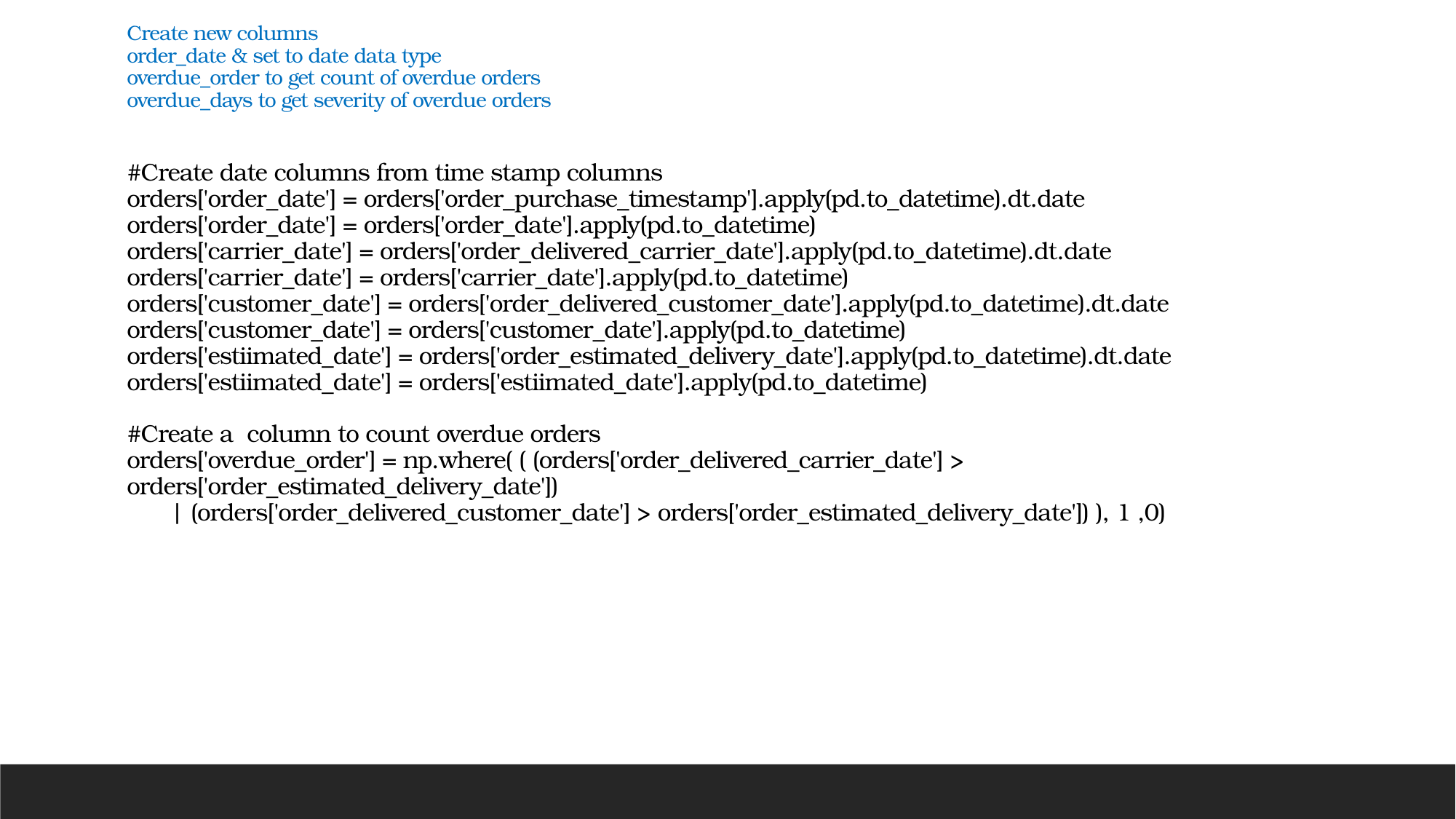

Create new columns
order_date & set to date data type
overdue_order to get count of overdue orders
overdue_days to get severity of overdue orders

#Create date columns from time stamp columns
orders['order_date'] = orders['order_purchase_timestamp'].apply(pd.to_datetime).dt.date
orders['order_date'] = orders['order_date'].apply(pd.to_datetime)
orders['carrier_date'] = orders['order_delivered_carrier_date'].apply(pd.to_datetime).dt.date
orders['carrier_date'] = orders['carrier_date'].apply(pd.to_datetime)
orders['customer_date'] = orders['order_delivered_customer_date'].apply(pd.to_datetime).dt.date
orders['customer_date'] = orders['customer_date'].apply(pd.to_datetime)
orders['estiimated_date'] = orders['order_estimated_delivery_date'].apply(pd.to_datetime).dt.date
orders['estiimated_date'] = orders['estiimated_date'].apply(pd.to_datetime)

#Create a  column to count overdue orders
orders['overdue_order'] = np.where( ( (orders['order_delivered_carrier_date'] > orders['order_estimated_delivery_date'])
      | (orders['order_delivered_customer_date'] > orders['order_estimated_delivery_date']) ), 1 ,0)